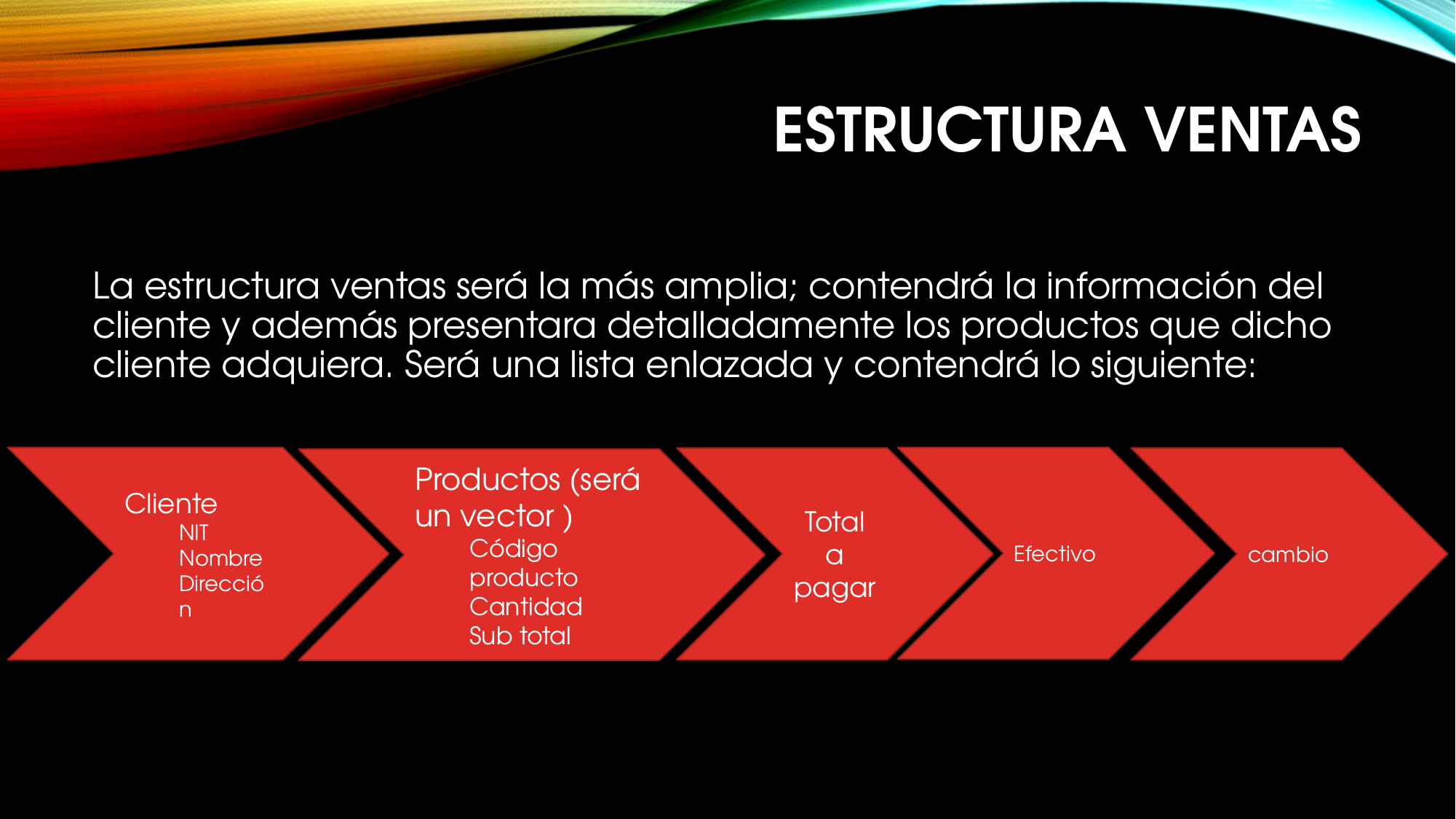

# Estructura ventas
La estructura ventas será la más amplia; contendrá la información del cliente y además presentara detalladamente los productos que dicho cliente adquiera. Será una lista enlazada y contendrá lo siguiente:

Efectivo
Cliente
NIT
Nombre
Dirección
Total a pagar
cambio
Productos (será un vector )
Código producto
Cantidad
Sub total